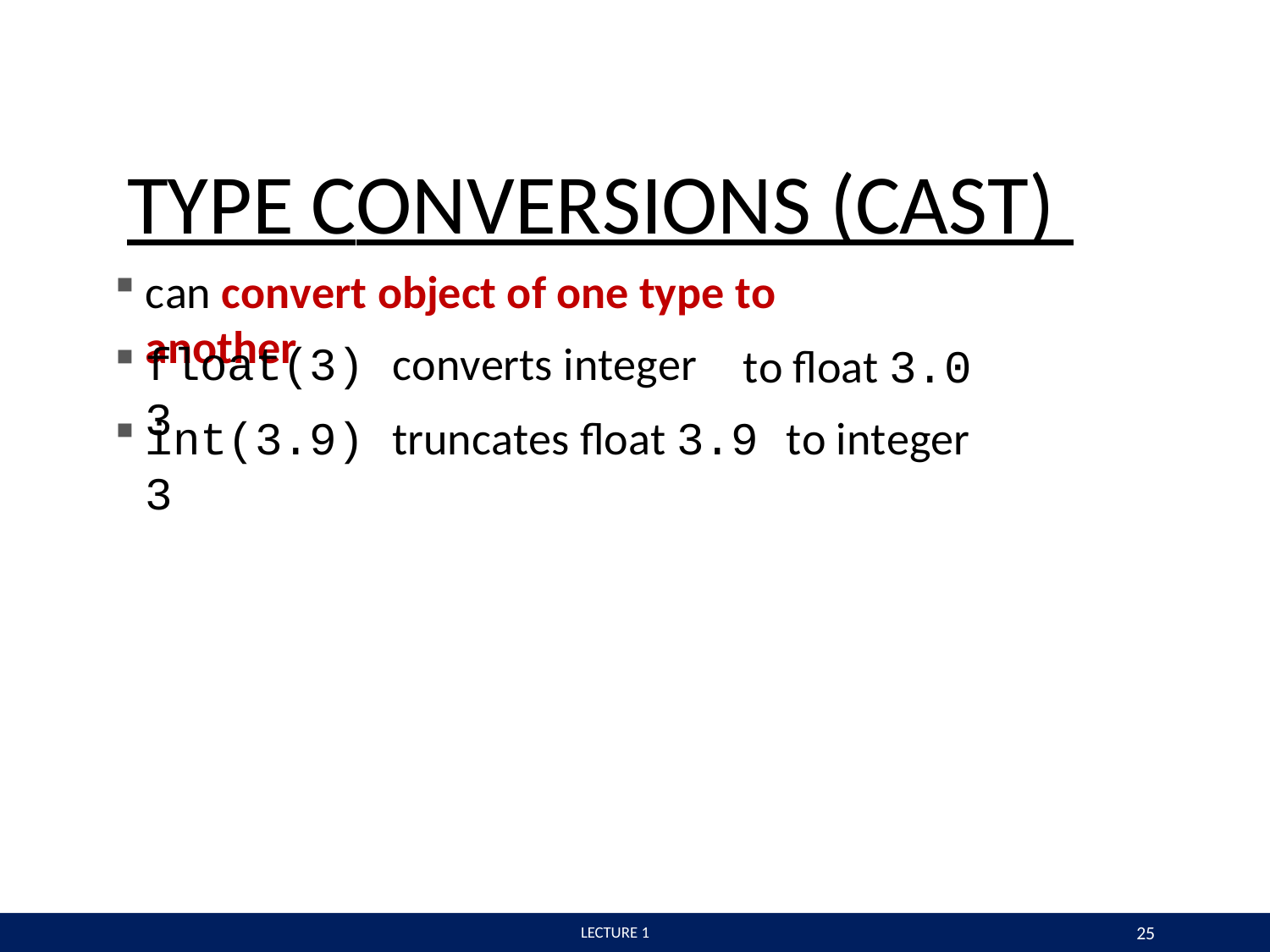

# TYPE CONVERSIONS (CAST)
can convert object of one type to another
float(3) converts integer 3
to float 3.0
int(3.9) truncates float 3.9 to integer 3
25
 LECTURE 1